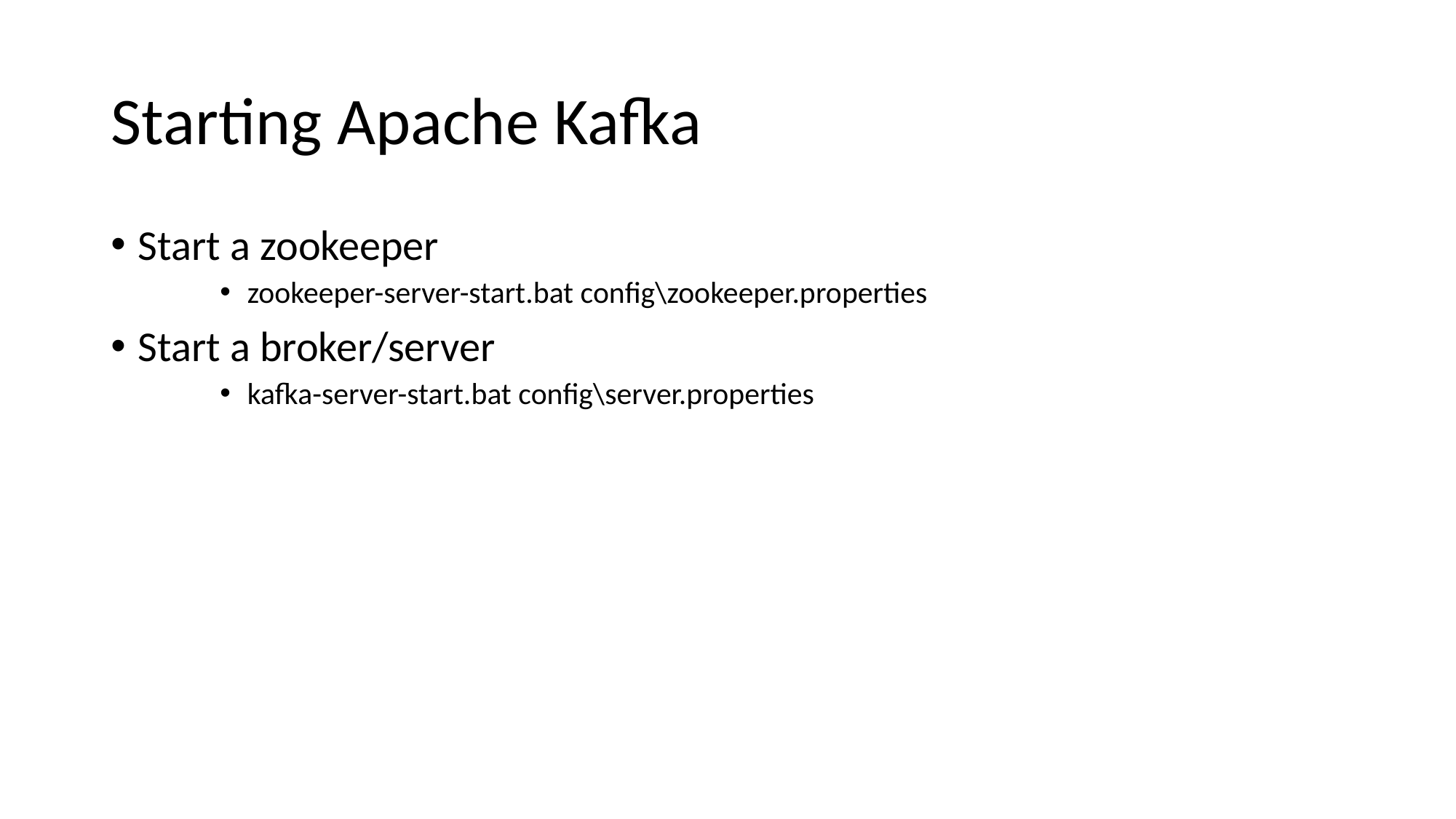

# Starting Apache Kafka
Start a zookeeper
zookeeper-server-start.bat config\zookeeper.properties
Start a broker/server
kafka-server-start.bat config\server.properties